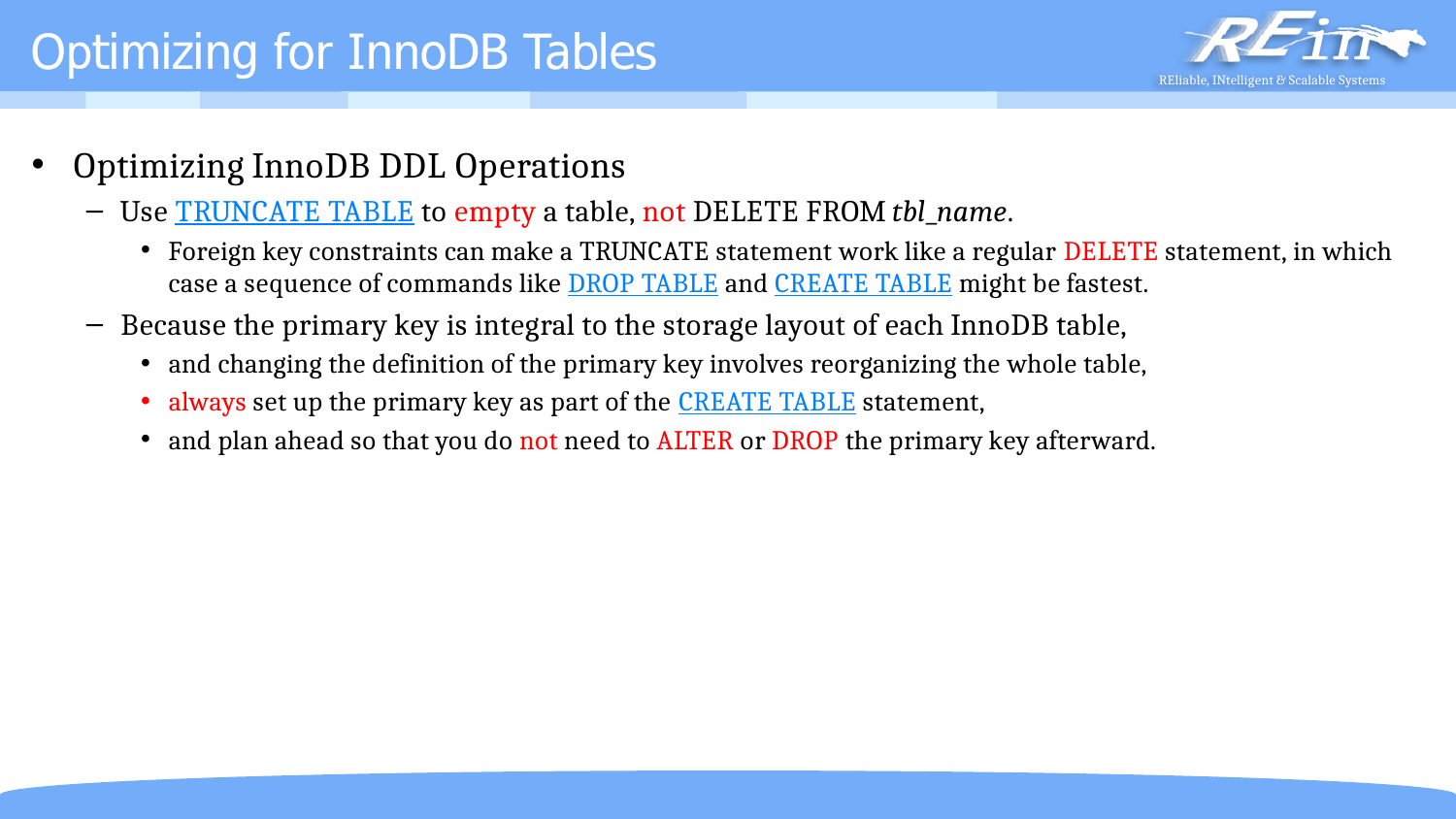

# Optimizing for InnoDB Tables
Optimizing InnoDB DDL Operations
Use TRUNCATE TABLE to empty a table, not DELETE FROM tbl_name.
Foreign key constraints can make a TRUNCATE statement work like a regular DELETE statement, in which case a sequence of commands like DROP TABLE and CREATE TABLE might be fastest.
Because the primary key is integral to the storage layout of each InnoDB table,
and changing the definition of the primary key involves reorganizing the whole table,
always set up the primary key as part of the CREATE TABLE statement,
and plan ahead so that you do not need to ALTER or DROP the primary key afterward.

14